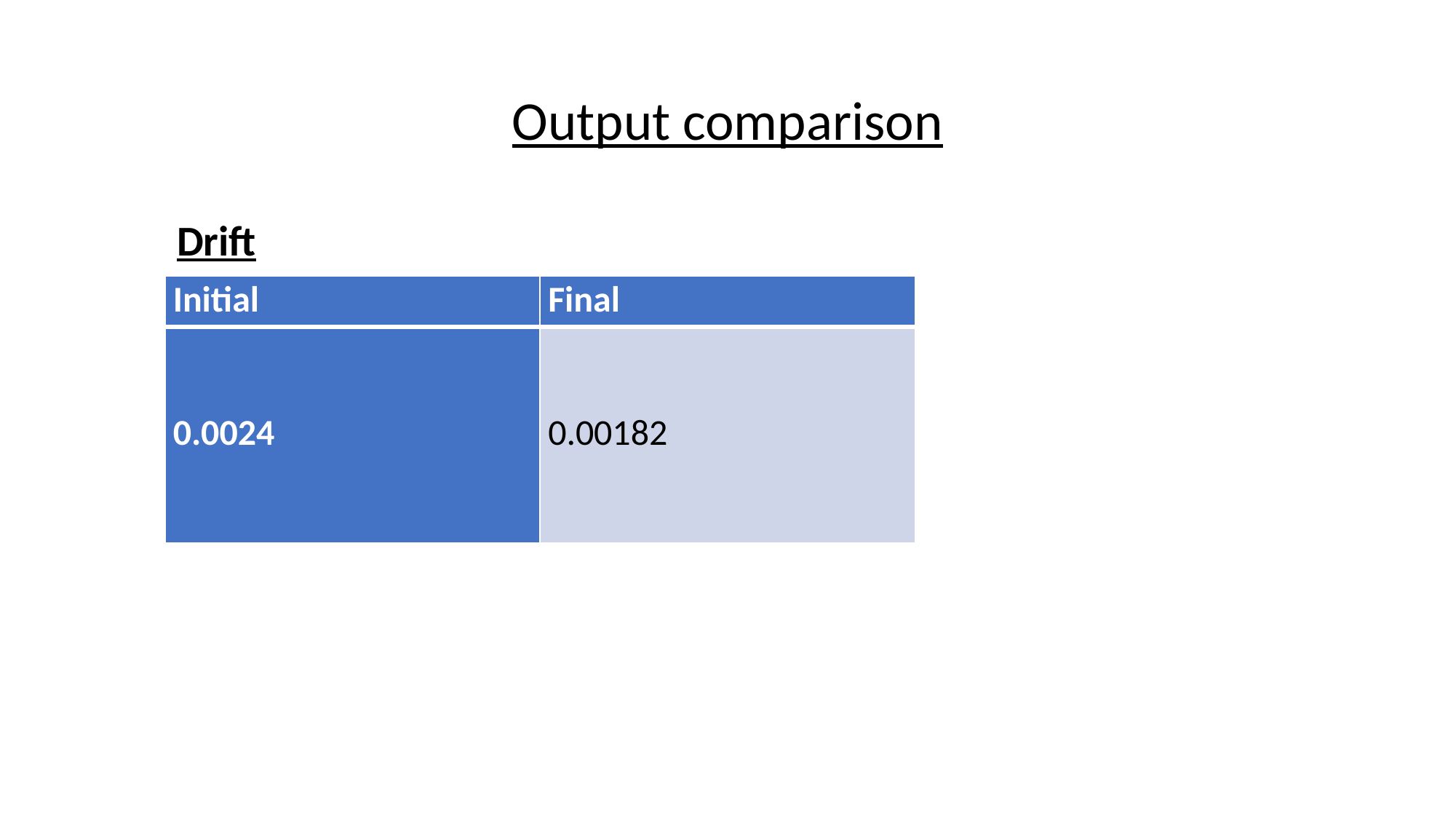

# Output comparison
Drift
| Initial | Final |
| --- | --- |
| 0.0024 | 0.00182 |